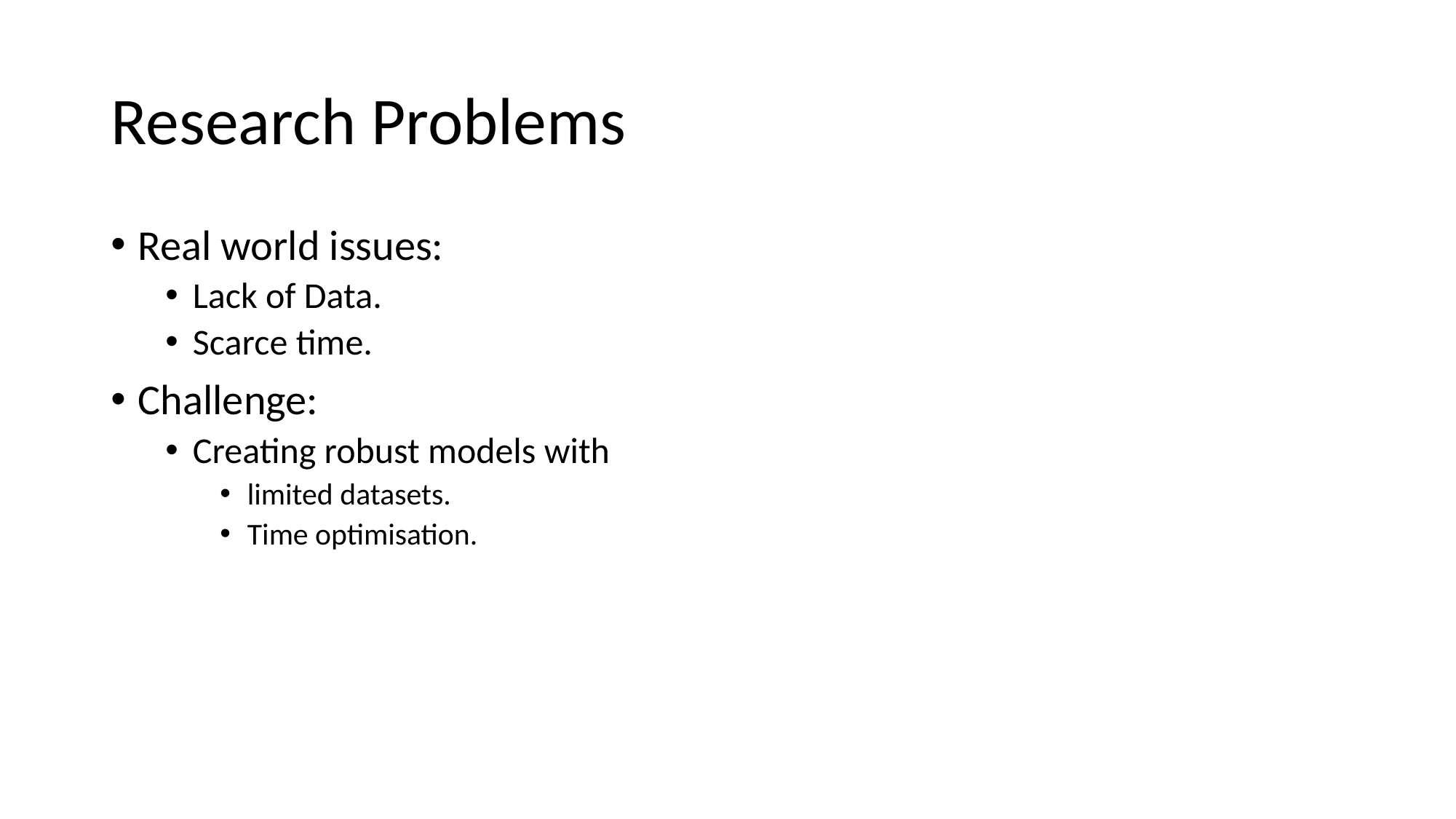

# Research Problems
Real world issues:
Lack of Data.
Scarce time.
Challenge:
Creating robust models with
limited datasets.
Time optimisation.